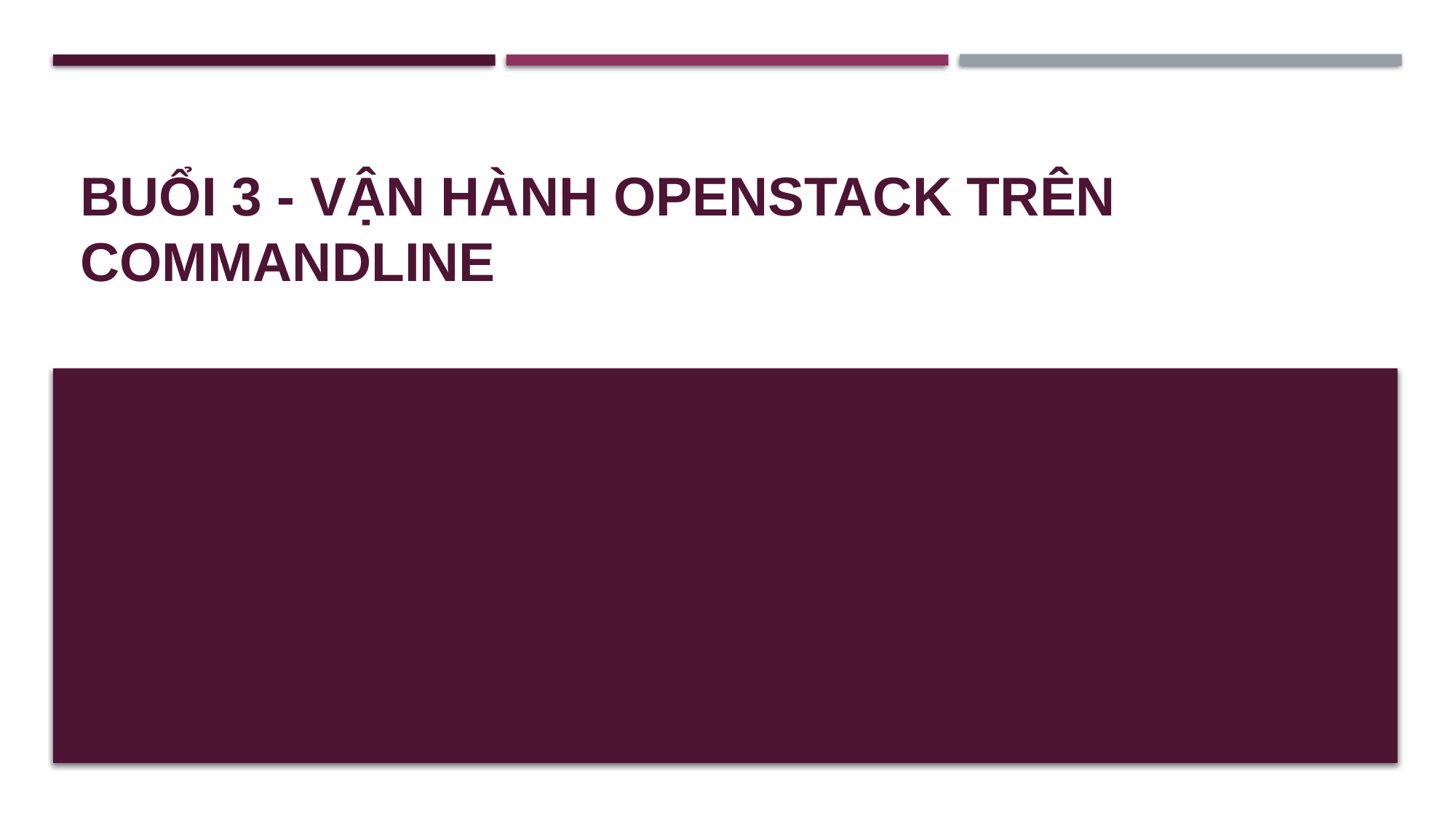

# BUỔI 3 - Vận hành OpenStack trên Commandline